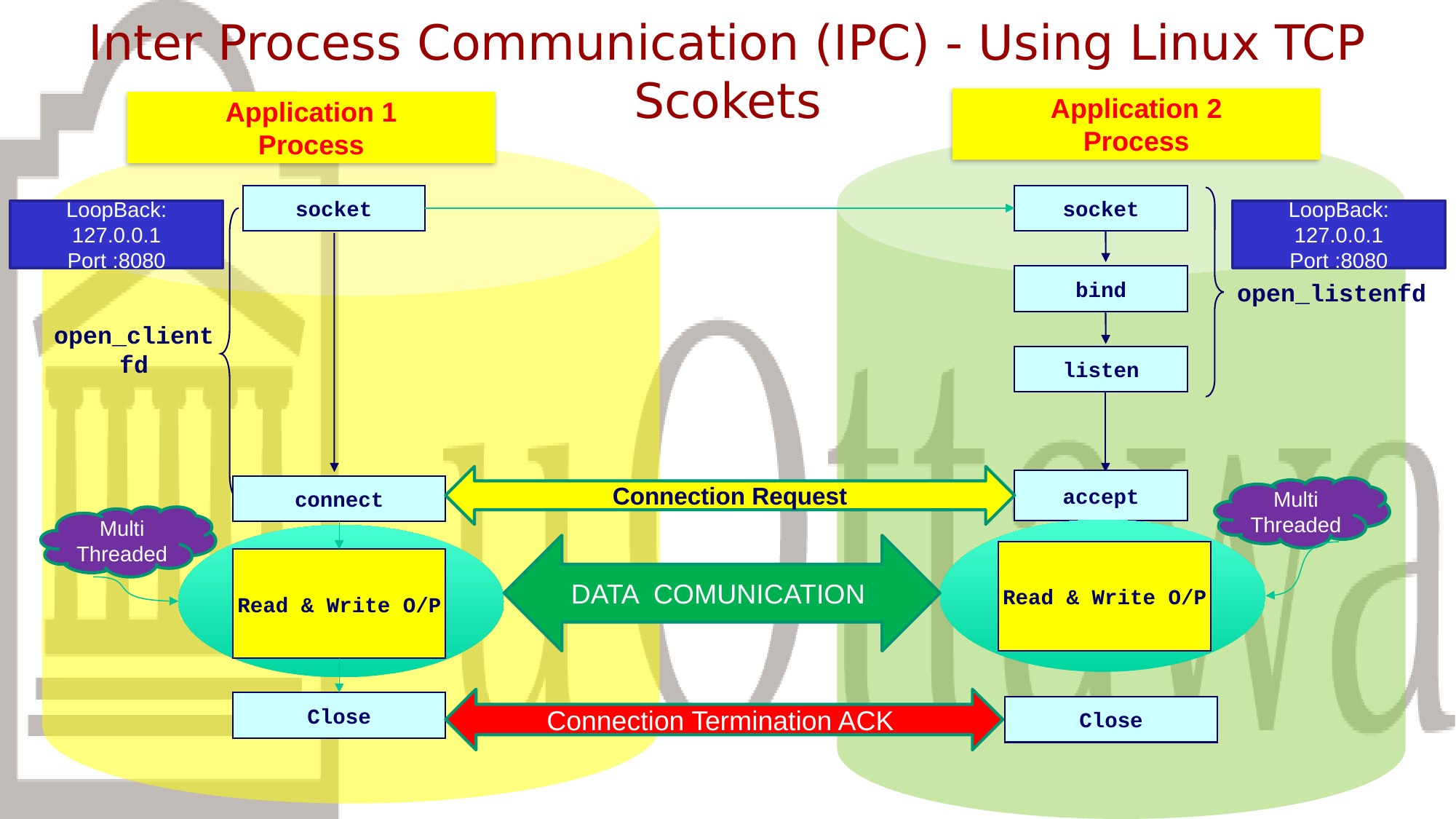

# Inter Process Communication (IPC) - Using Linux TCP Scokets
Application 2
Process
Application 1
Process

socket
socket

LoopBack: 127.0.0.1
Port :8080
LoopBack: 127.0.0.1
Port :8080

bind
open_listenfd

open_clientfd
listen

Connection Request
accept
connect
Multi Threaded
Multi Threaded

DATA  COMUNICATION
Read & Write O/P
Read & Write O/P
Connection Termination ACK
Close
Close